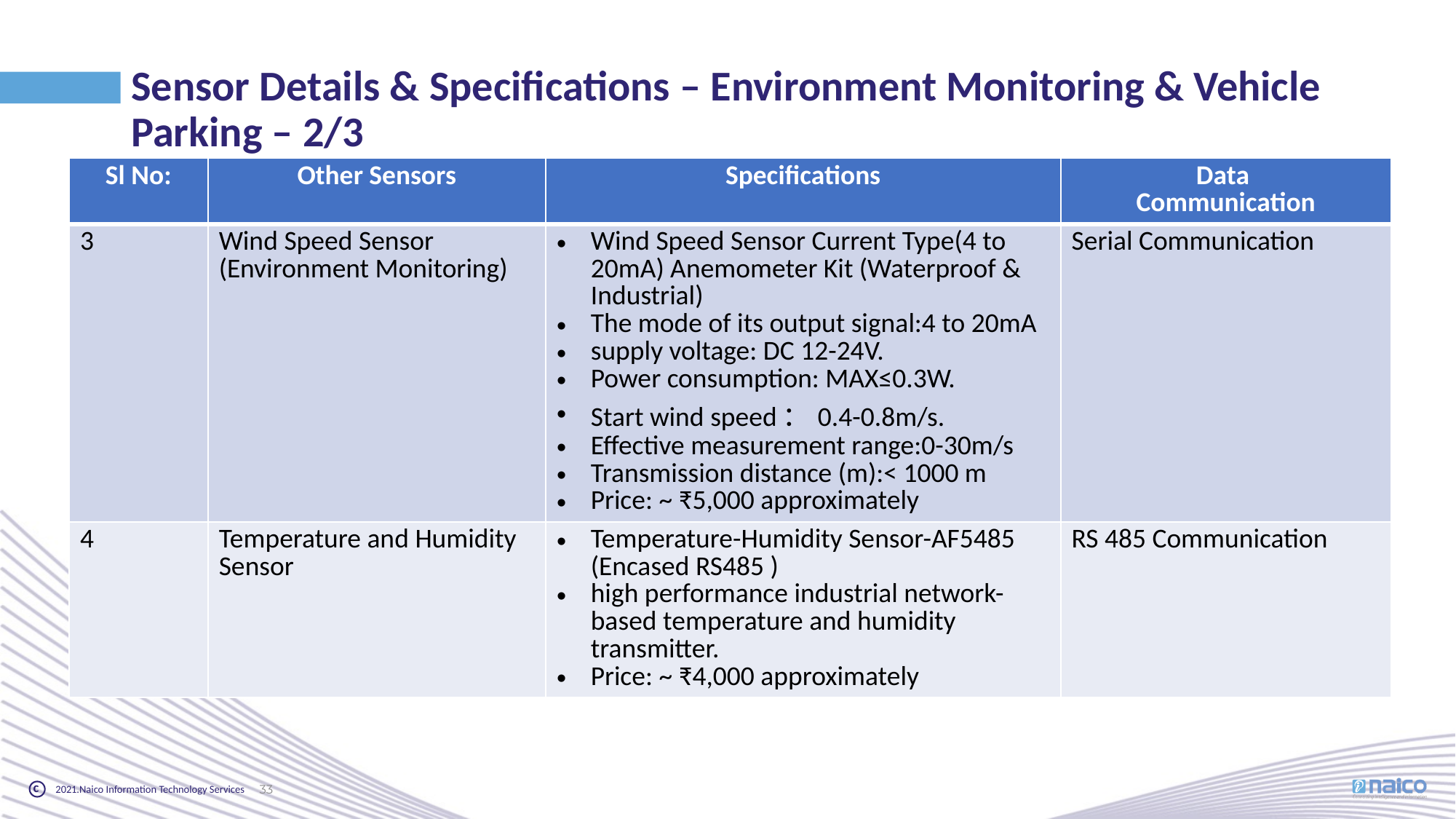

Sensor Details & Specifications – Environment Monitoring & Vehicle Parking – 2/3
| Sl No: | Other Sensors | Specifications | Data Communication |
| --- | --- | --- | --- |
| 3 | Wind Speed Sensor (Environment Monitoring) | Wind Speed Sensor Current Type(4 to 20mA) Anemometer Kit (Waterproof & Industrial) The mode of its output signal:4 to 20mA supply voltage: DC 12-24V. Power consumption: MAX≤0.3W. Start wind speed：0.4-0.8m/s. Effective measurement range:0-30m/s Transmission distance (m):< 1000 m Price: ~ ₹5,000 approximately | Serial Communication |
| 4 | Temperature and Humidity Sensor | Temperature-Humidity Sensor-AF5485 (Encased RS485 ) high performance industrial network-based temperature and humidity transmitter. Price: ~ ₹4,000 approximately | RS 485 Communication |